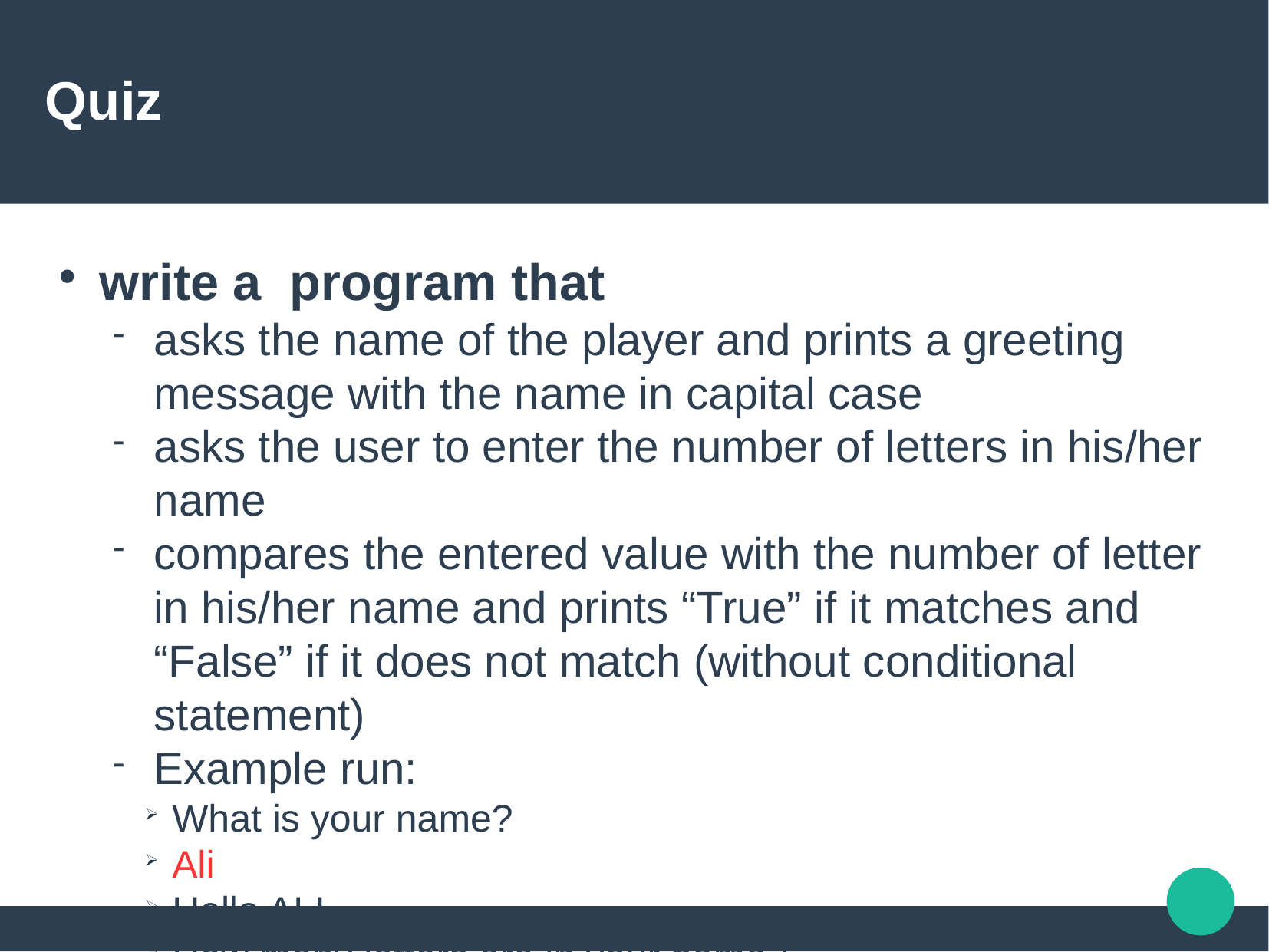

Quiz
write a  program that
asks the name of the player and prints a greeting message with the name in capital case
asks the user to enter the number of letters in his/her name
compares the entered value with the number of letter in his/her name and prints “True” if it matches and “False” if it does not match (without conditional statement)
Example run:
What is your name?
Ali
Hello ALI
How many letters are in your name?
4
False